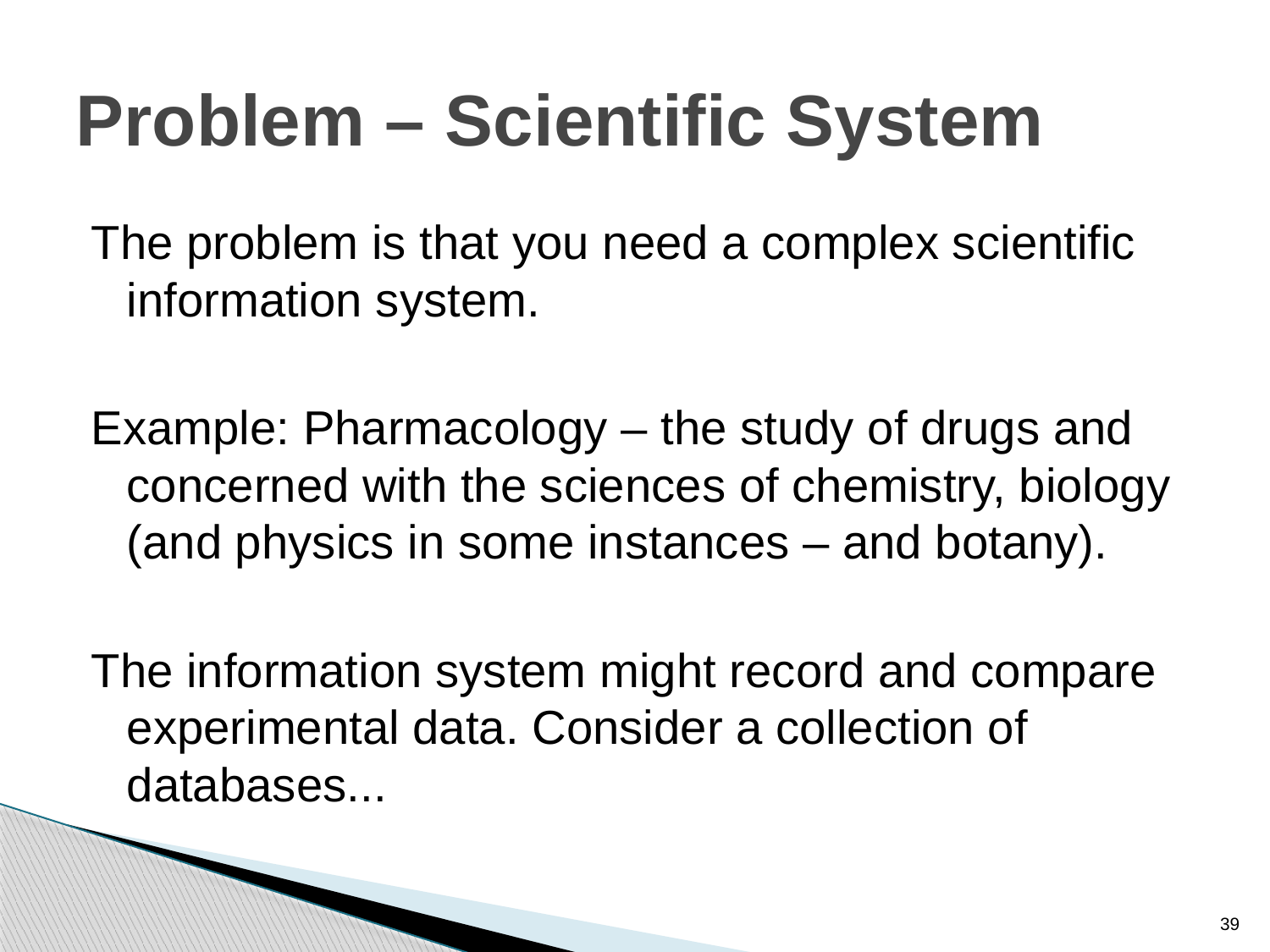

# Problem – Scientific System
The problem is that you need a complex scientific information system.

Example: Pharmacology – the study of drugs and concerned with the sciences of chemistry, biology (and physics in some instances – and botany).

The information system might record and compare experimental data. Consider a collection of databases...

39